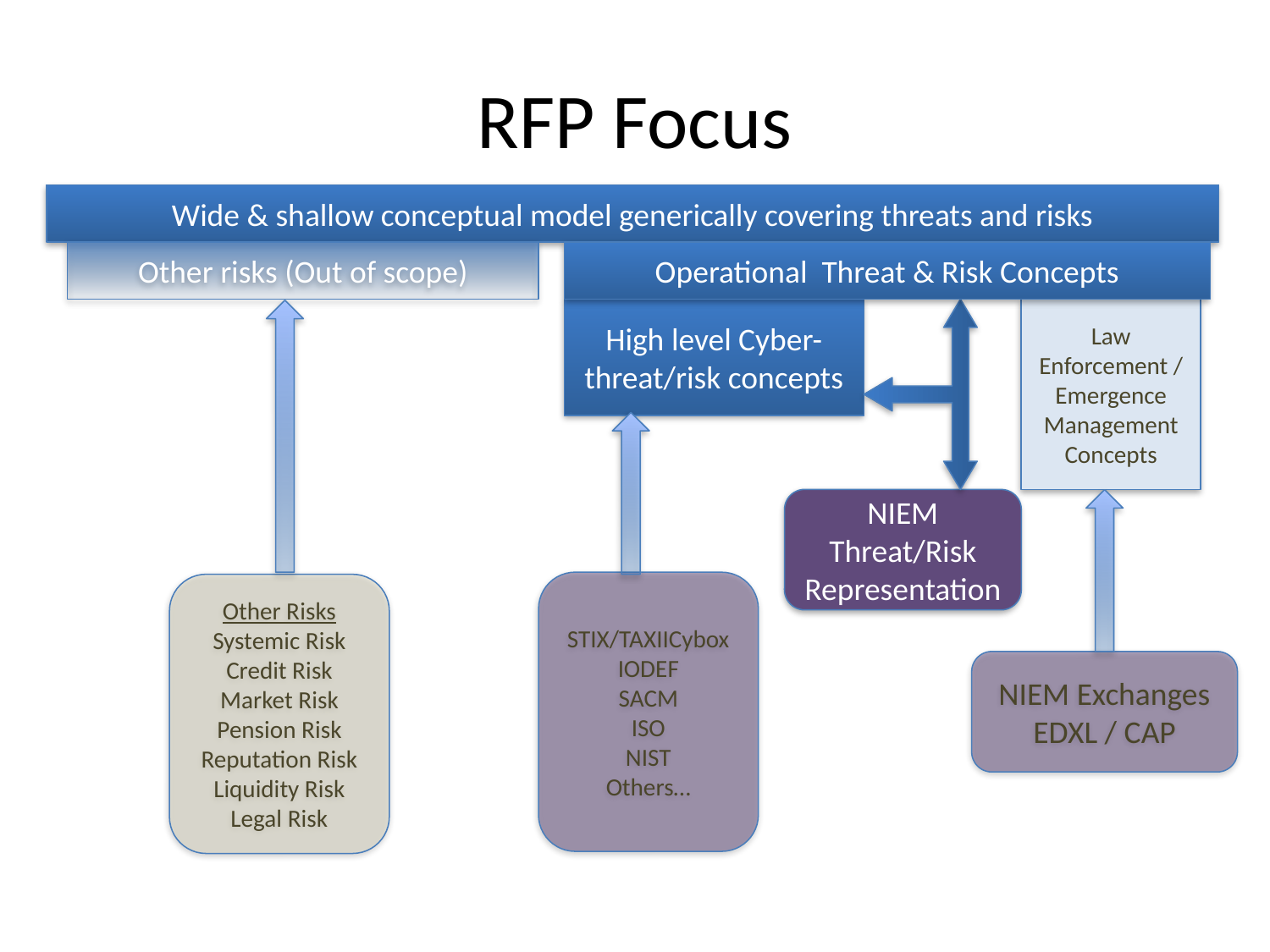

# RFP Focus
Wide & shallow conceptual model generically covering threats and risks
Operational  Threat & Risk Concepts
Other risks (Out of scope)
High level Cyber-threat/risk concepts

Law Enforcement / Emergence Management Concepts

NIEM Threat/Risk Representation

STIX/TAXIICybox
IODEF
SACM
ISO
NIST
Others…
Other Risks
Systemic Risk
Credit Risk
Market Risk
Pension Risk
Reputation Risk
Liquidity Risk
Legal Risk
NIEM Exchanges
EDXL / CAP